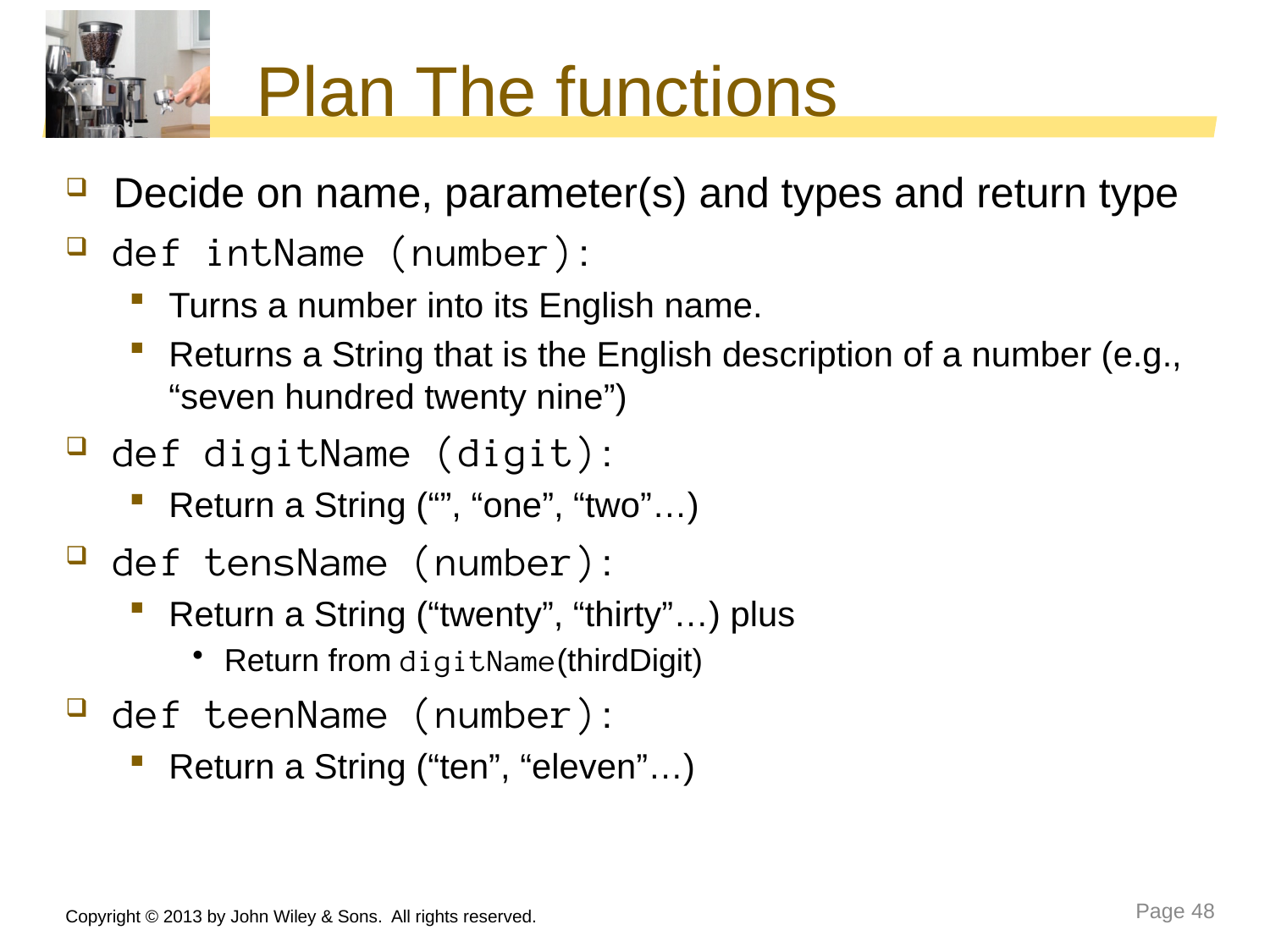

# Plan The functions
Decide on name, parameter(s) and types and return type
def intName (number):
Turns a number into its English name.
Returns a String that is the English description of a number (e.g., “seven hundred twenty nine”)
def digitName (digit):
Return a String (“”, “one”, “two”…)
def tensName (number):
Return a String (“twenty”, “thirty”…) plus
Return from digitName(thirdDigit)
def teenName (number):
Return a String (“ten”, “eleven”…)

Copyright © 2013 by John Wiley & Sons.  All rights reserved.
Page 48